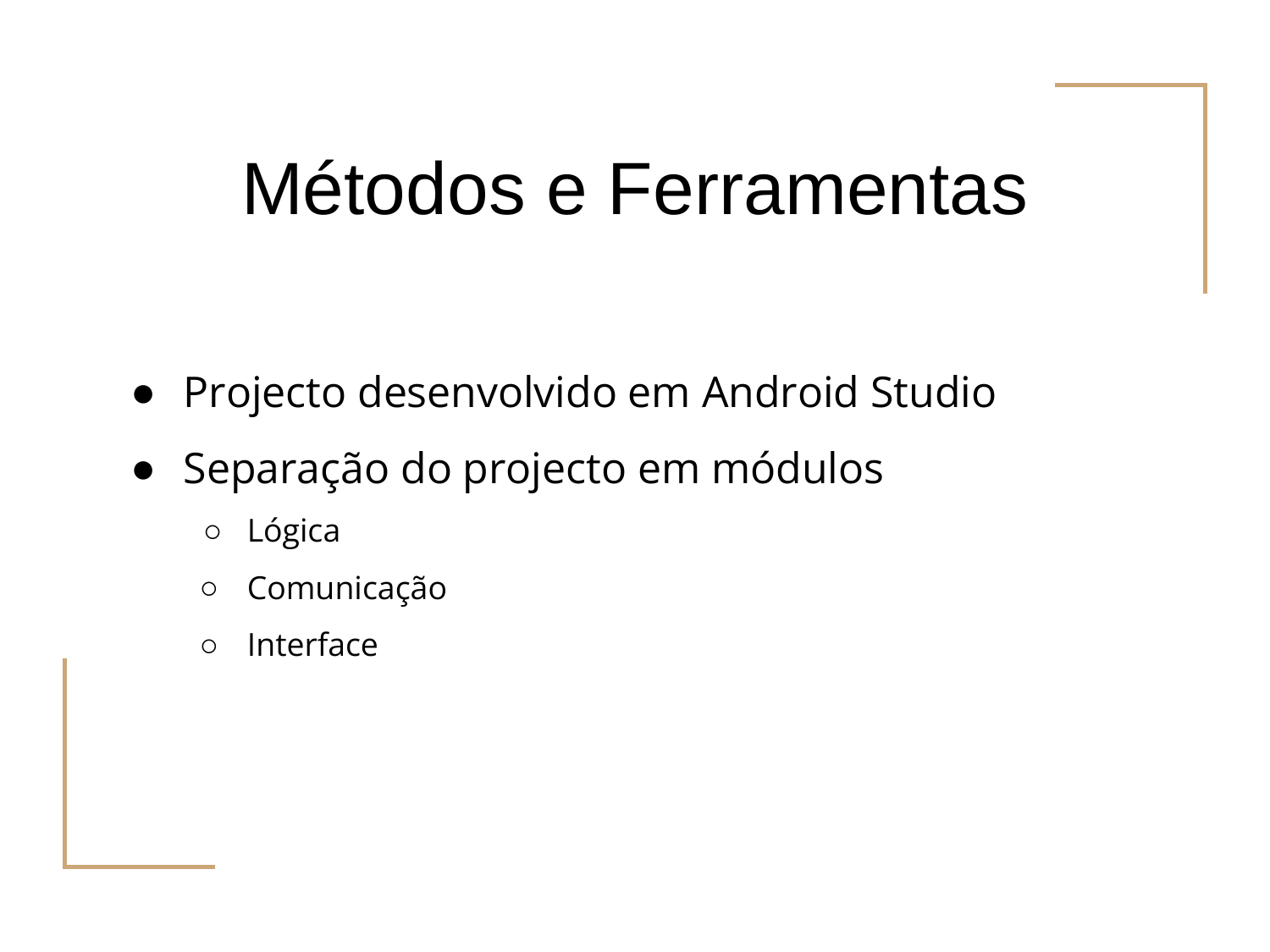

# Métodos e Ferramentas
Projecto desenvolvido em Android Studio
Separação do projecto em módulos
Lógica
Comunicação
Interface